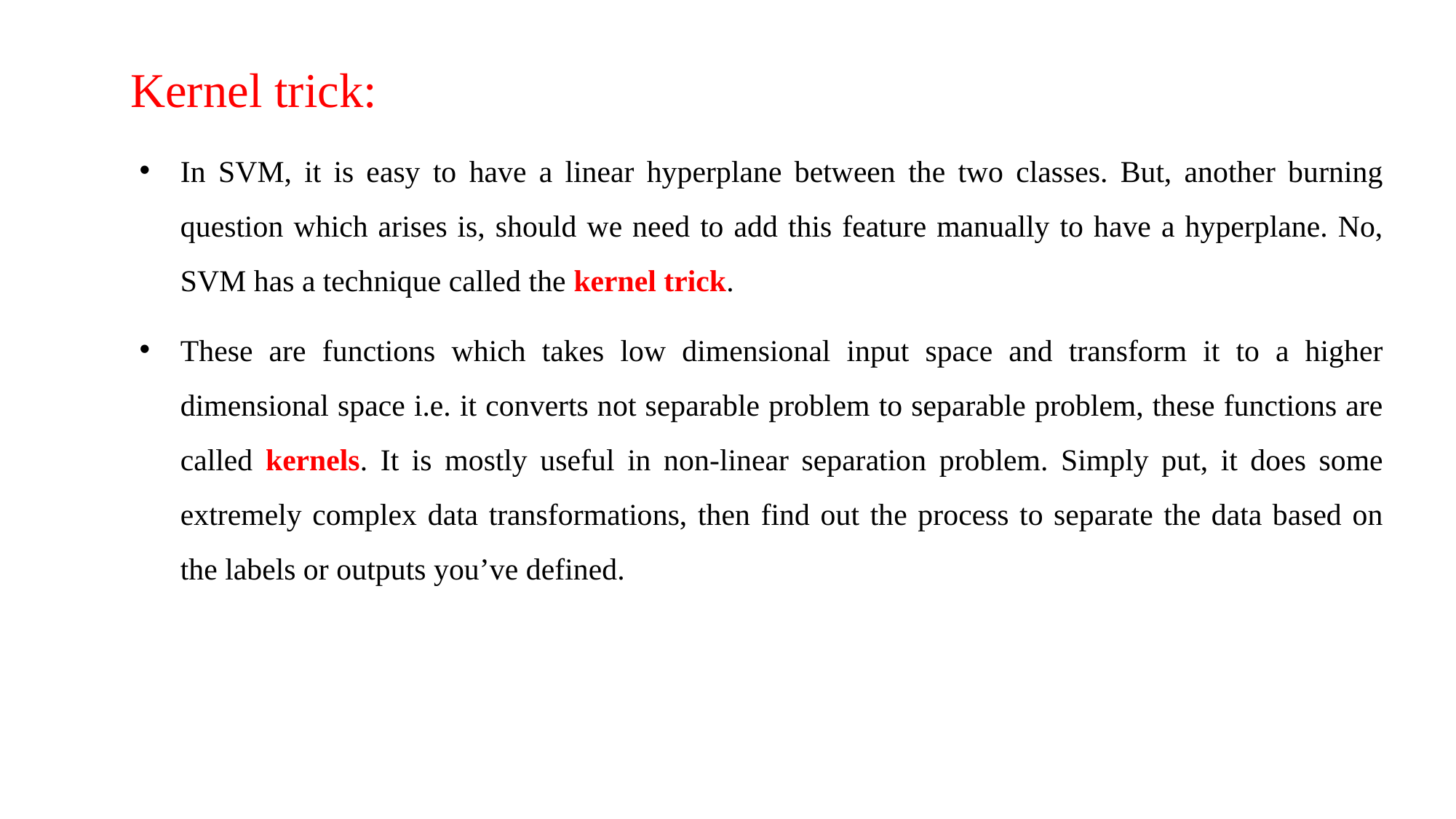

# Kernel trick:
In SVM, it is easy to have a linear hyperplane between the two classes. But, another burning question which arises is, should we need to add this feature manually to have a hyperplane. No, SVM has a technique called the kernel trick.
These are functions which takes low dimensional input space and transform it to a higher dimensional space i.e. it converts not separable problem to separable problem, these functions are called kernels. It is mostly useful in non-linear separation problem. Simply put, it does some extremely complex data transformations, then find out the process to separate the data based on the labels or outputs you’ve defined.